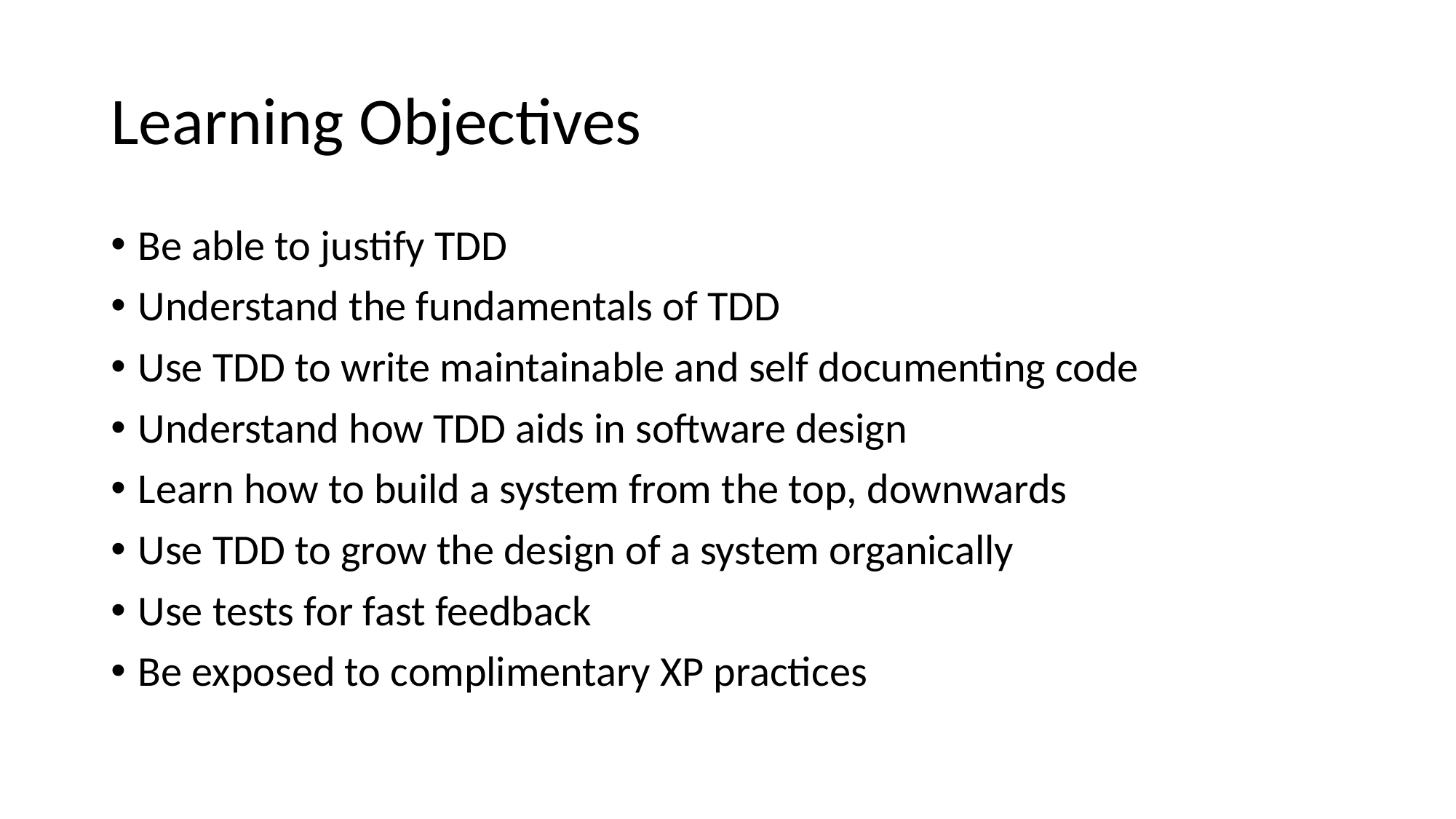

# Learning Objectives
Be able to justify TDD
Understand the fundamentals of TDD
Use TDD to write maintainable and self documenting code
Understand how TDD aids in software design
Learn how to build a system from the top, downwards
Use TDD to grow the design of a system organically
Use tests for fast feedback
Be exposed to complimentary XP practices